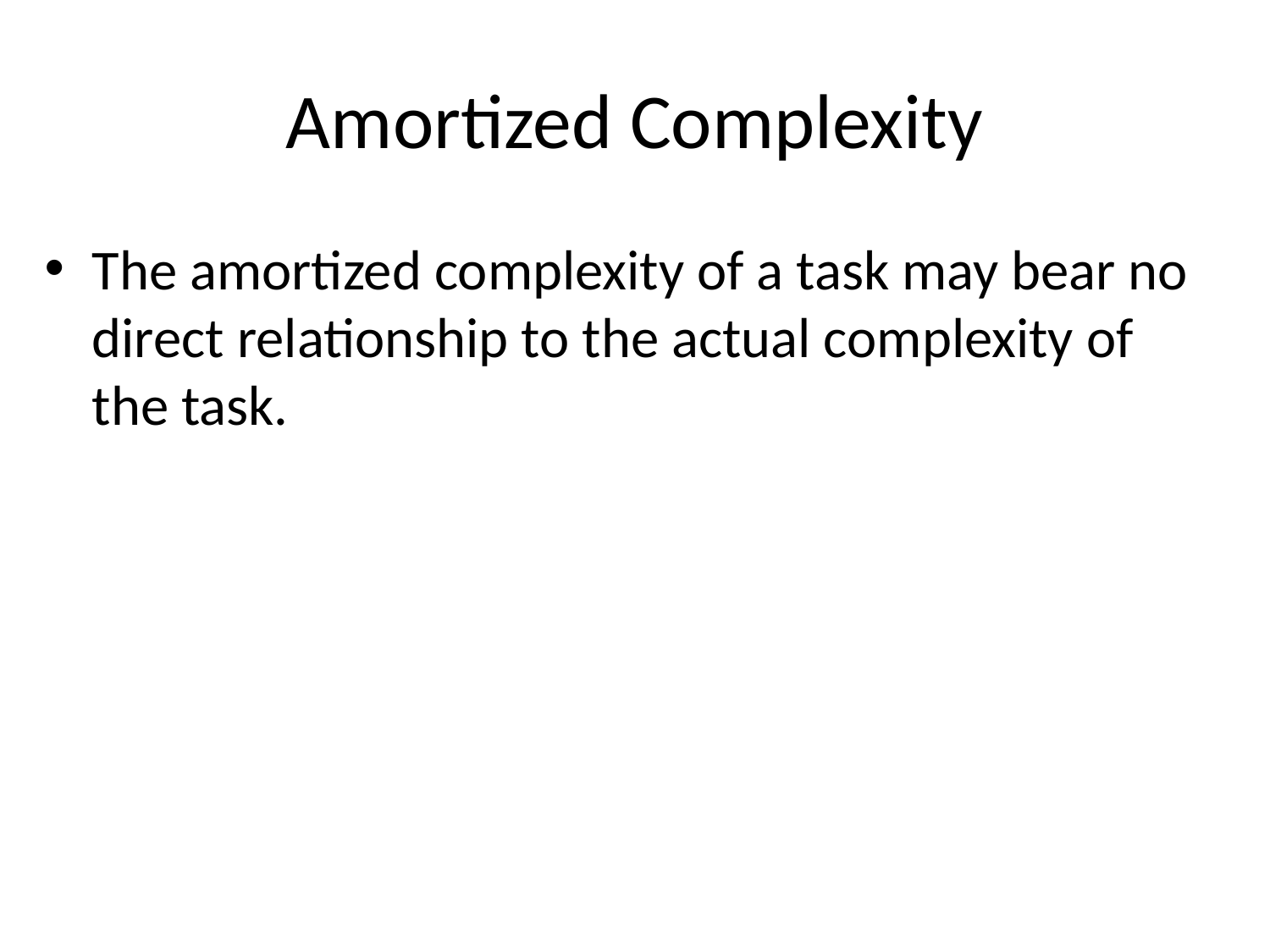

# Amortized Complexity

The amortized complexity of a task may bear no direct relationship to the actual complexity of the task.